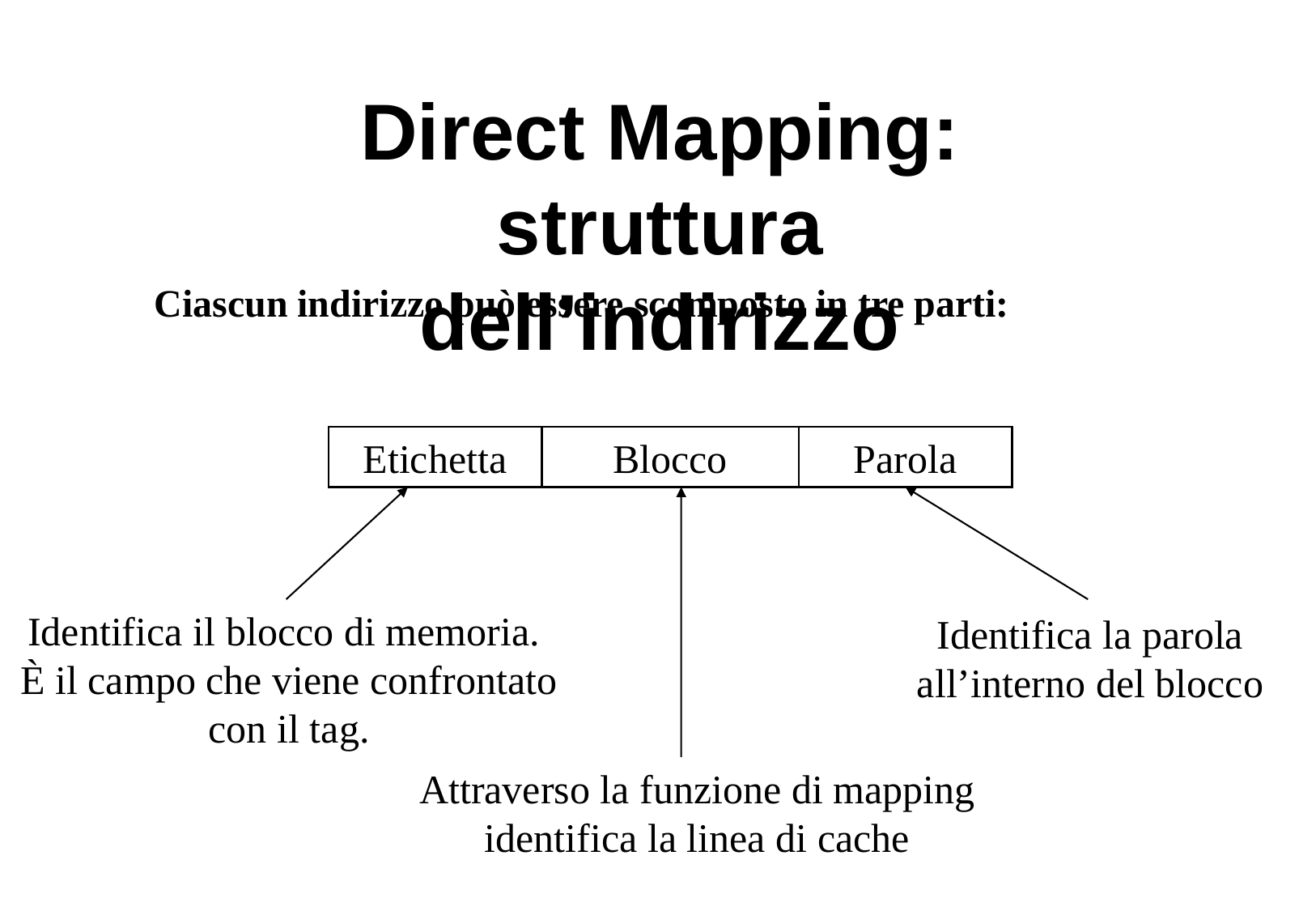

# Direct Mapping: struttura dell’indirizzo
Ciascun indirizzo può essere scomposto in tre parti:
Etichetta
Blocco
Parola

Identifica il blocco di memoria.
È il campo che viene confrontato con il tag.
Identifica la parola
all’interno del blocco
Attraverso la funzione di mapping
identifica la linea di cache